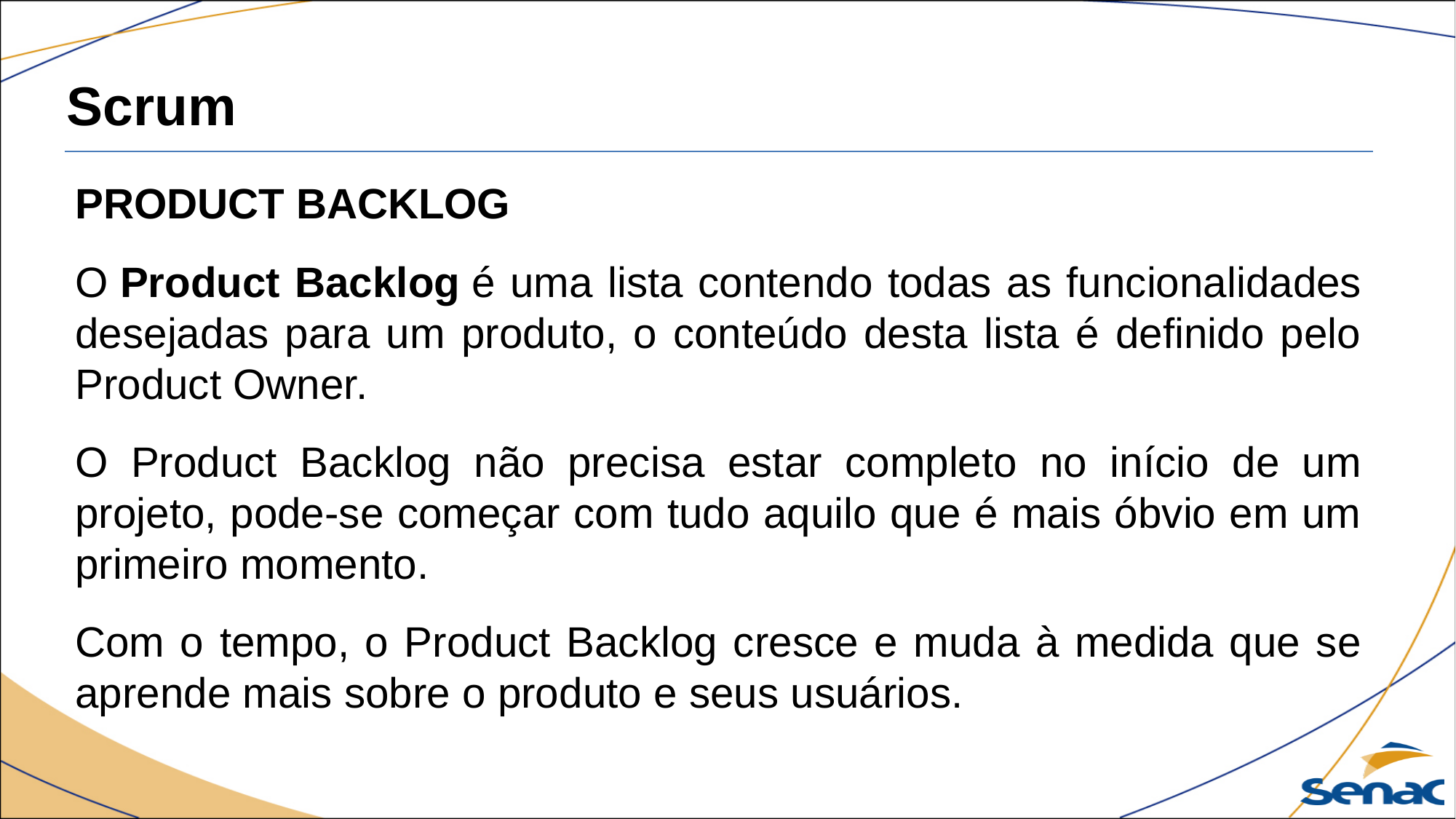

Scrum
PRODUCT BACKLOG

O Product Backlog é uma lista contendo todas as funcionalidades desejadas para um produto, o conteúdo desta lista é definido pelo Product Owner.

O Product Backlog não precisa estar completo no início de um projeto, pode-se começar com tudo aquilo que é mais óbvio em um primeiro momento.

Com o tempo, o Product Backlog cresce e muda à medida que se aprende mais sobre o produto e seus usuários.